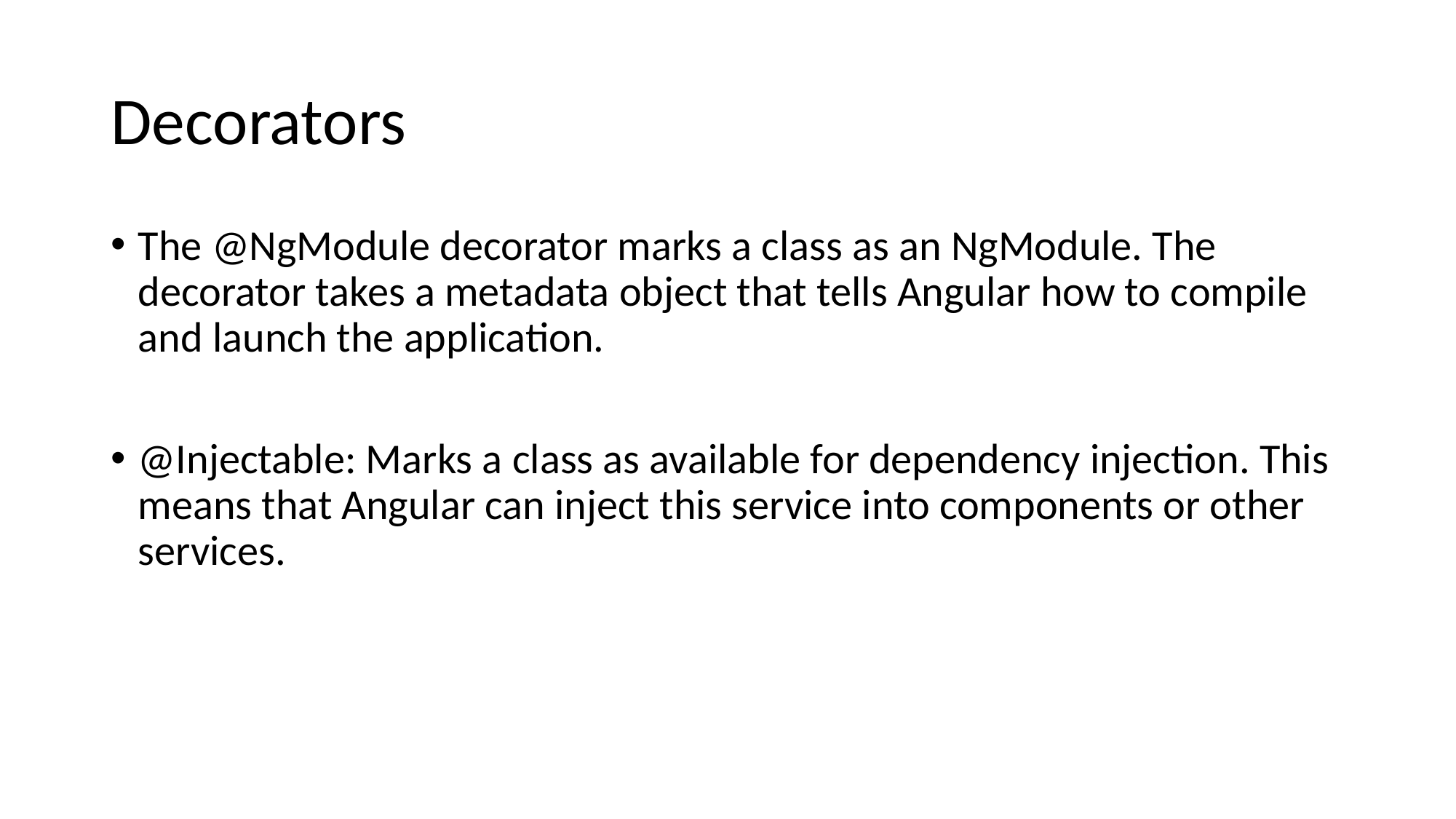

# Decorators
The @NgModule decorator marks a class as an NgModule. The decorator takes a metadata object that tells Angular how to compile and launch the application.

@Injectable: Marks a class as available for dependency injection. This means that Angular can inject this service into components or other services.